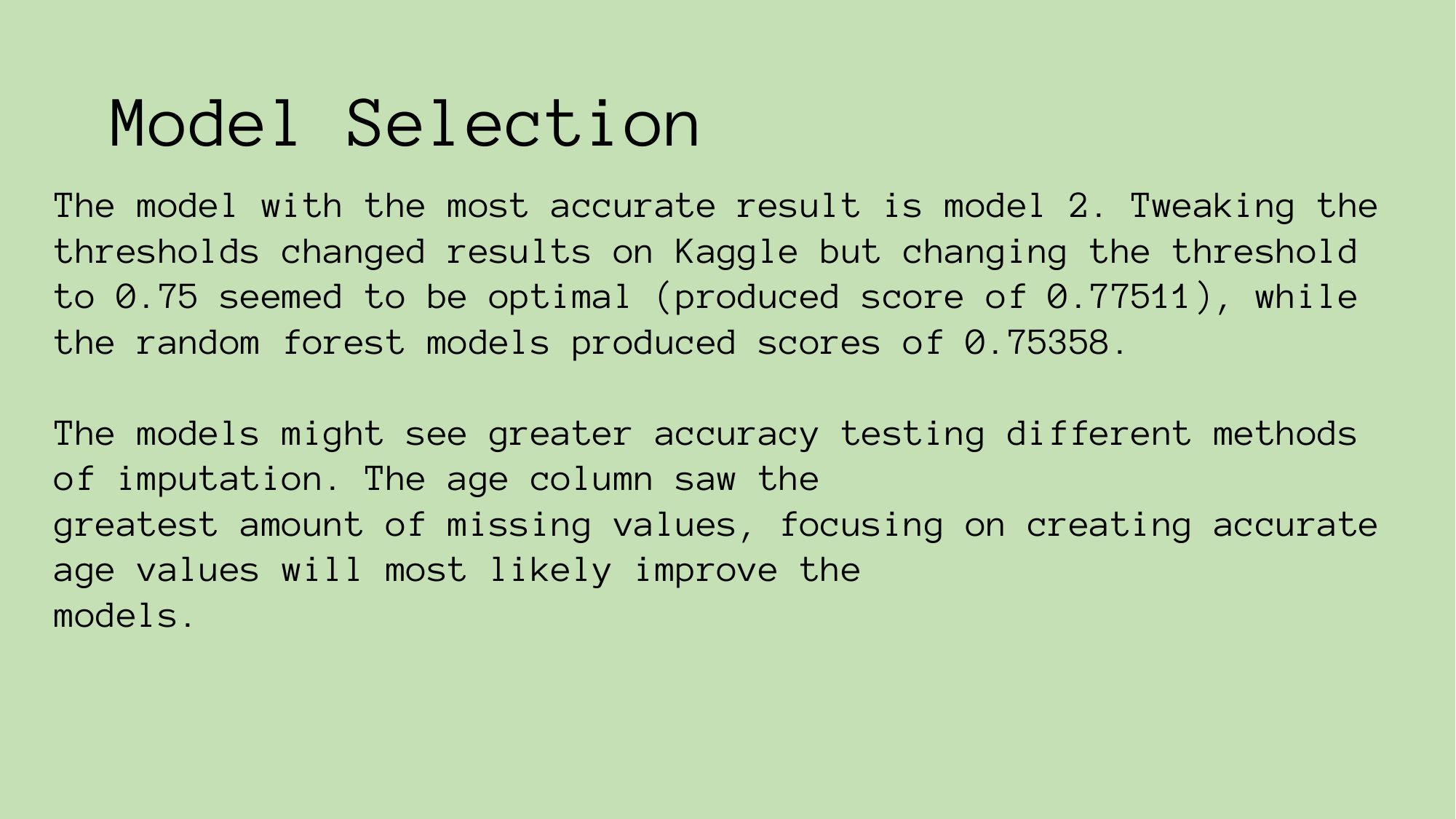

Model Selection
The model with the most accurate result is model 2. Tweaking the thresholds changed results on Kaggle but changing the threshold to 0.75 seemed to be optimal (produced score of 0.77511), while the random forest models produced scores of 0.75358.

The models might see greater accuracy testing different methods of imputation. The age column saw the
greatest amount of missing values, focusing on creating accurate age values will most likely improve the
models.